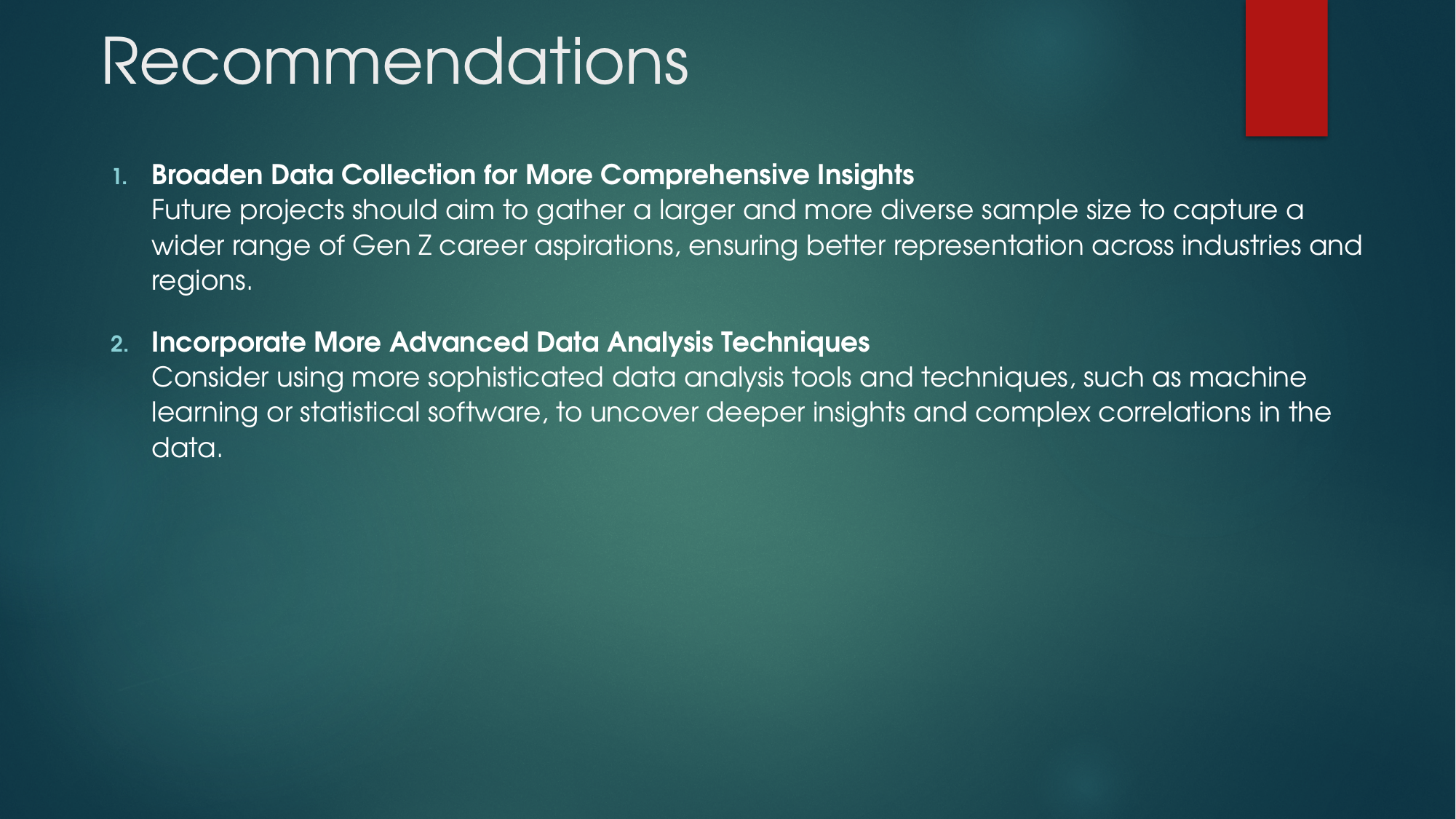

# Recommendations
Broaden Data Collection for More Comprehensive Insights
Future projects should aim to gather a larger and more diverse sample size to capture a wider range of Gen Z career aspirations, ensuring better representation across industries and regions.
Incorporate More Advanced Data Analysis Techniques
Consider using more sophisticated data analysis tools and techniques, such as machine learning or statistical software, to uncover deeper insights and complex correlations in the data.